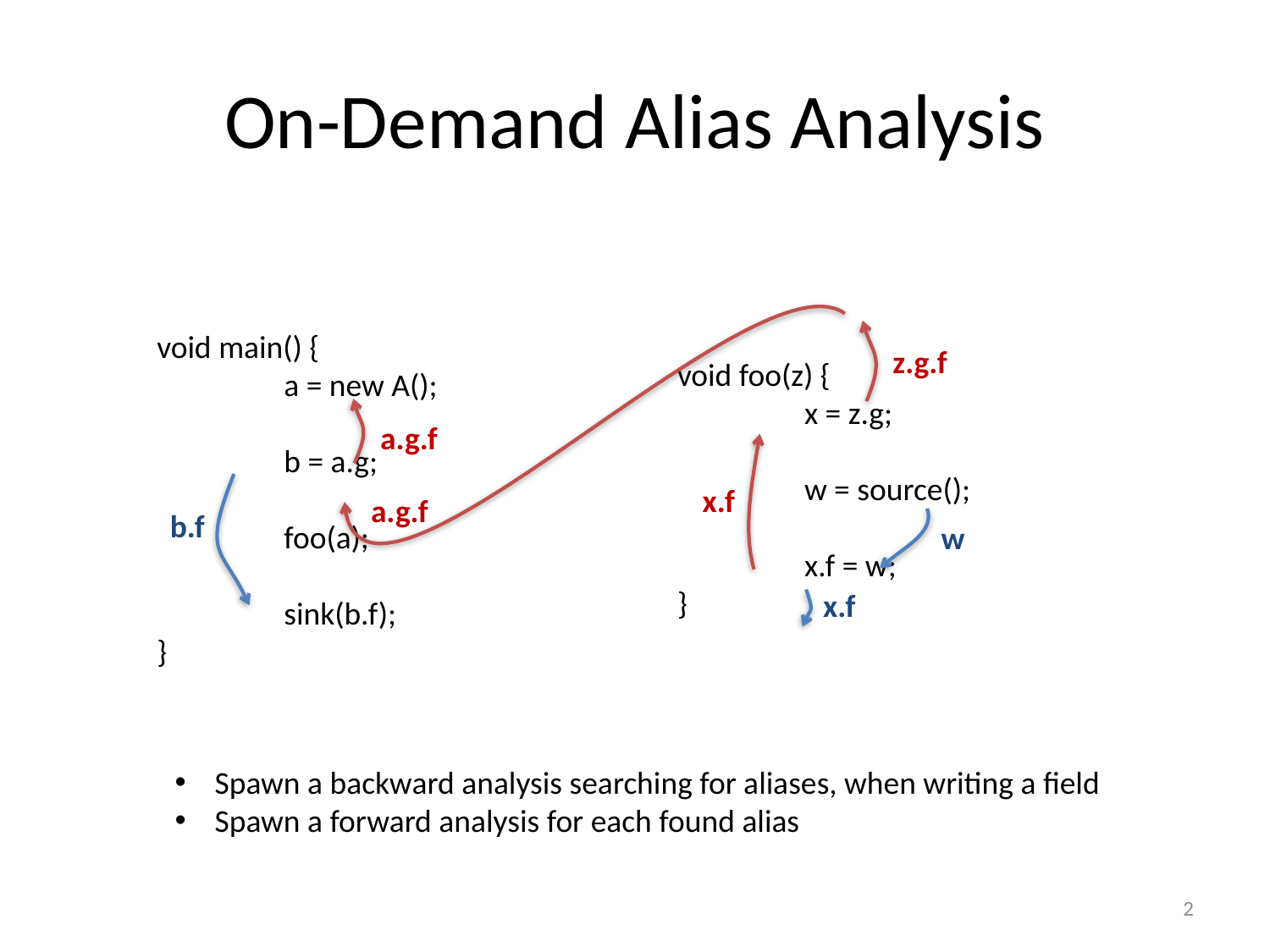

# On-Demand Alias Analysis
void main() {
	a = new A();

	b = a.g;

	foo(a);

	sink(b.f);
}

z.g.f
void foo(z) {
	x = z.g;

	w = source();

	x.f = w;
}

a.g.f

x.f
a.g.f
b.f

w
x.f

Spawn a backward analysis searching for aliases, when writing a field
Spawn a forward analysis for each found alias
2